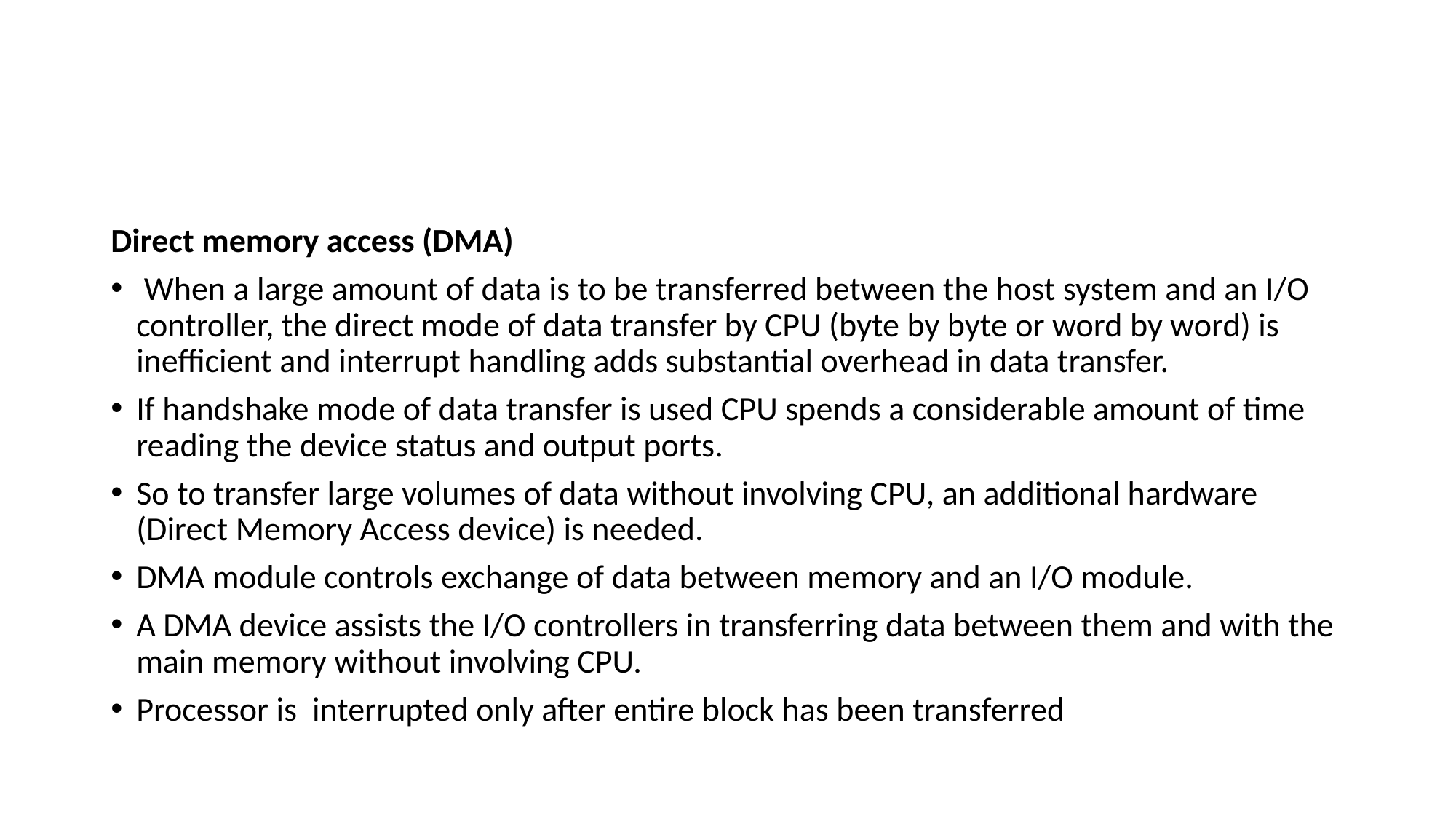

#
Direct memory access (DMA)
 When a large amount of data is to be transferred between the host system and an I/O controller, the direct mode of data transfer by CPU (byte by byte or word by word) is inefficient and interrupt handling adds substantial overhead in data transfer.
If handshake mode of data transfer is used CPU spends a considerable amount of time reading the device status and output ports.
So to transfer large volumes of data without involving CPU, an additional hardware (Direct Memory Access device) is needed.
DMA module controls exchange of data between memory and an I/O module.
A DMA device assists the I/O controllers in transferring data between them and with the main memory without involving CPU.
Processor is  interrupted only after entire block has been transferred